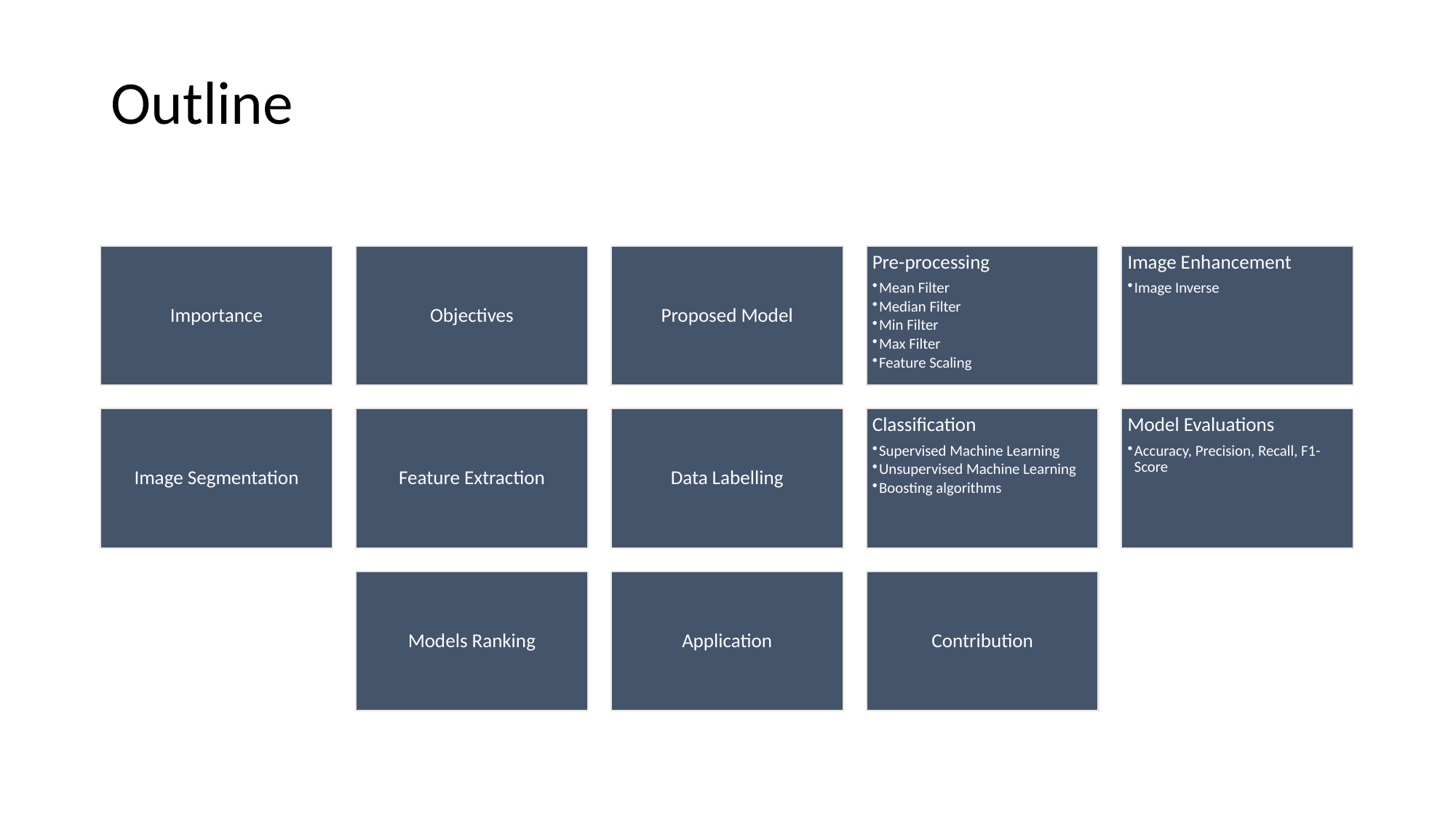

# Outline
Importance
Objectives
Proposed Model
Pre-processing
Mean Filter
Median Filter
Min Filter
Max Filter
Feature Scaling
Image Enhancement
Image Inverse
Image Segmentation
Feature Extraction
Data Labelling
Classification
Supervised Machine Learning
Unsupervised Machine Learning
Boosting algorithms
Model Evaluations
Accuracy, Precision, Recall, F1-Score
Models Ranking
Application
Contribution